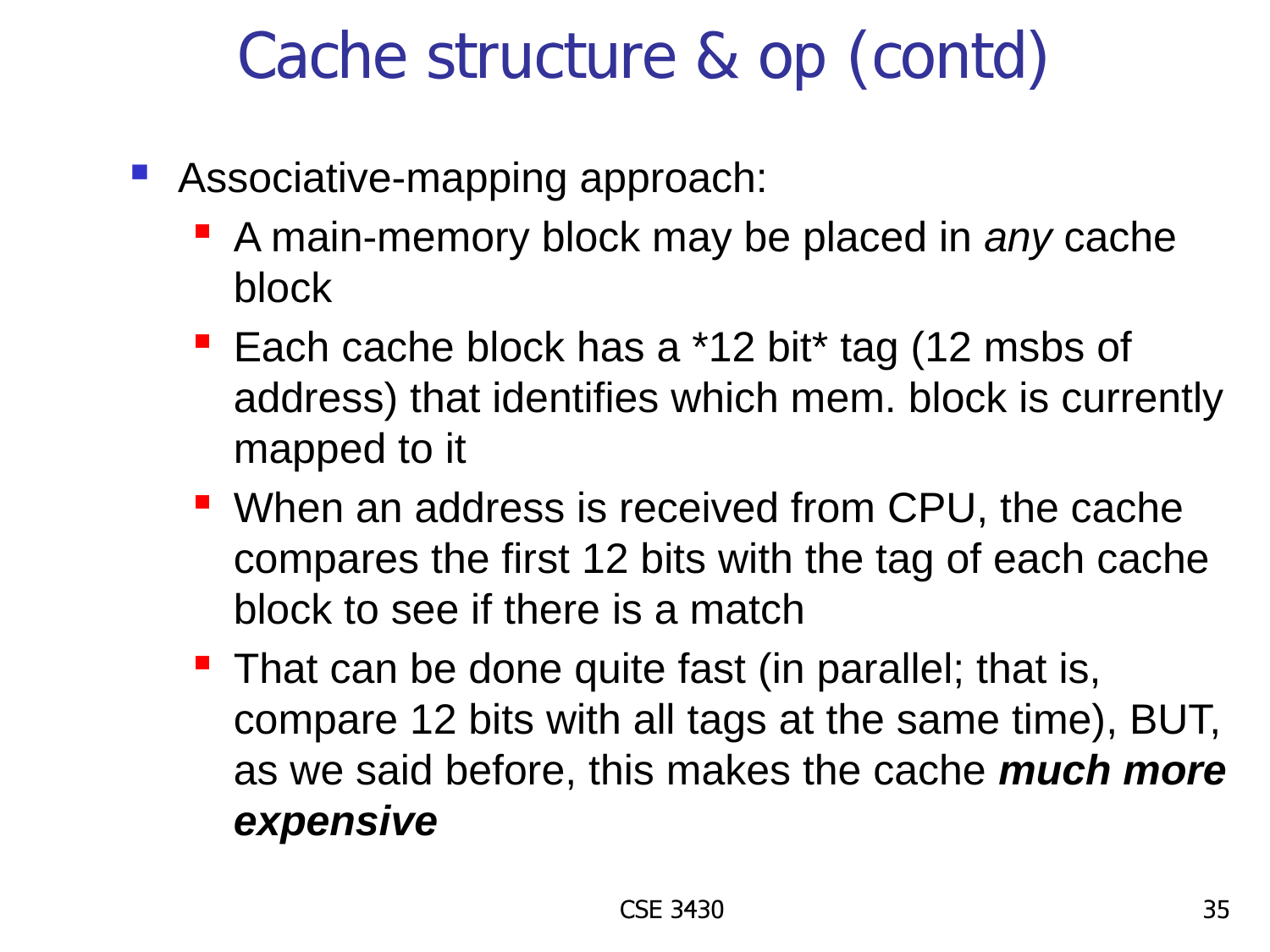

# Cache structure & op (contd)
Associative-mapping approach:
A main-memory block may be placed in any cache block
Each cache block has a *12 bit* tag (12 msbs of address) that identifies which mem. block is currently mapped to it
When an address is received from CPU, the cache compares the first 12 bits with the tag of each cache block to see if there is a match
That can be done quite fast (in parallel; that is, compare 12 bits with all tags at the same time), BUT, as we said before, this makes the cache much more expensive
CSE 3430
35